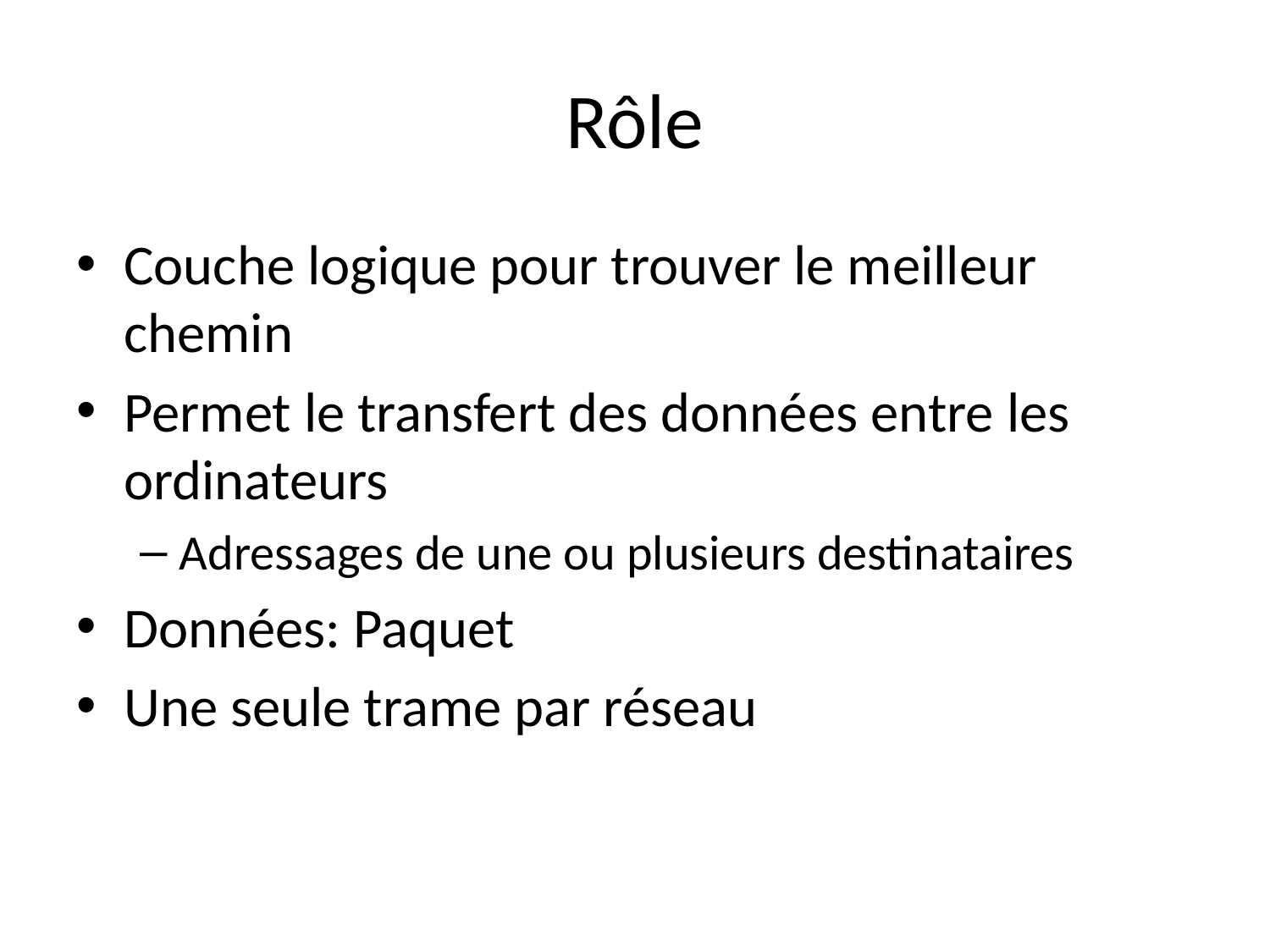

# Rôle
Couche logique pour trouver le meilleur chemin
Permet le transfert des données entre les ordinateurs
Adressages de une ou plusieurs destinataires
Données: Paquet
Une seule trame par réseau